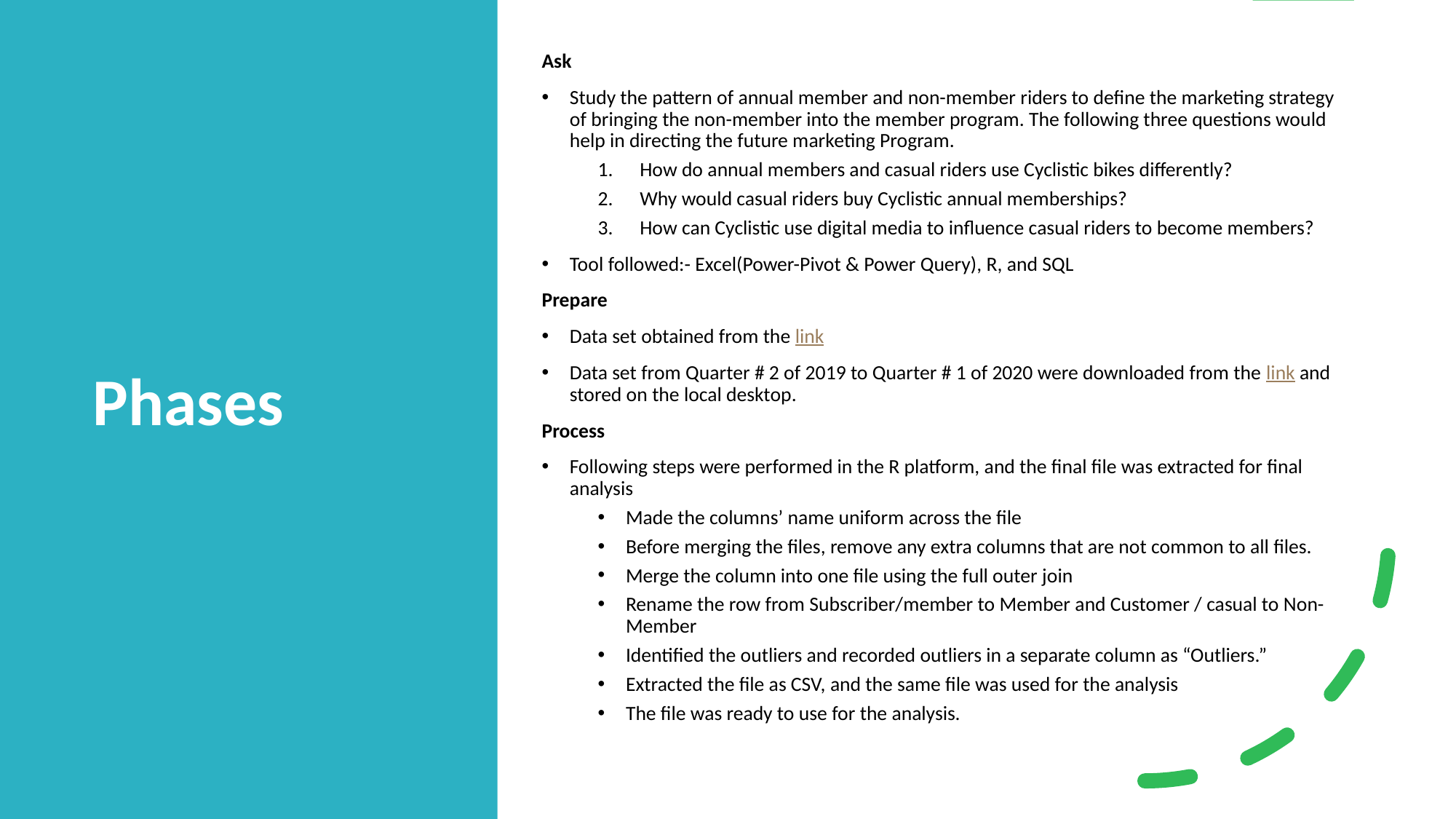

Ask
Study the pattern of annual member and non-member riders to define the marketing strategy of bringing the non-member into the member program. The following three questions would help in directing the future marketing Program.
How do annual members and casual riders use Cyclistic bikes differently?
Why would casual riders buy Cyclistic annual memberships?
How can Cyclistic use digital media to influence casual riders to become members?
Tool followed:- Excel(Power-Pivot & Power Query), R, and SQL
Prepare
Data set obtained from the link
Data set from Quarter # 2 of 2019 to Quarter # 1 of 2020 were downloaded from the link and stored on the local desktop.
Process
Following steps were performed in the R platform, and the final file was extracted for final analysis
Made the columns’ name uniform across the file
Before merging the files, remove any extra columns that are not common to all files.
Merge the column into one file using the full outer join
Rename the row from Subscriber/member to Member and Customer / casual to Non-Member
Identified the outliers and recorded outliers in a separate column as “Outliers.”
Extracted the file as CSV, and the same file was used for the analysis
The file was ready to use for the analysis.

# Phases